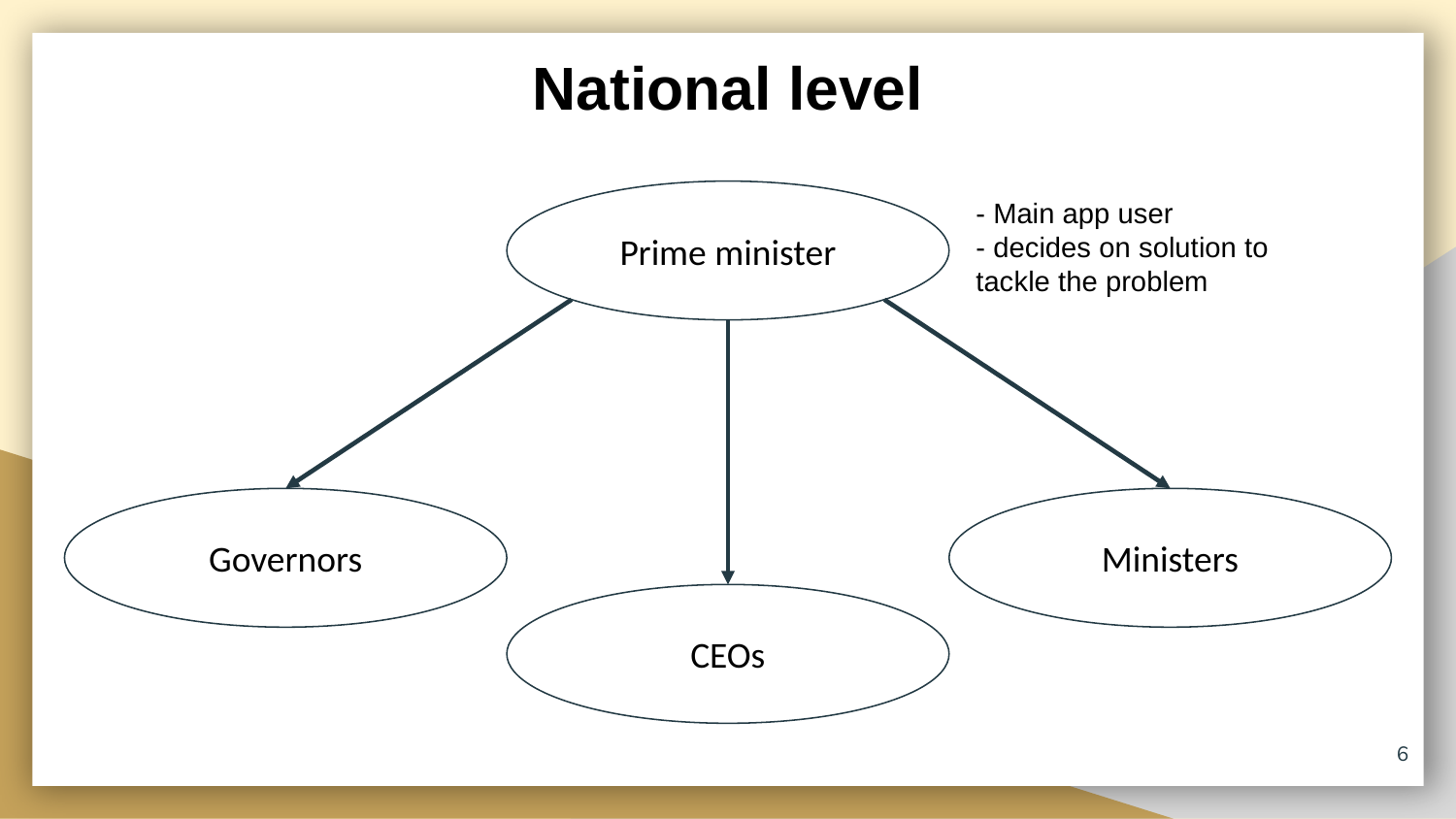

National level

Prime minister
- Main app user
- decides on solution to tackle the problem
Ministers
Governors
CEOs
6